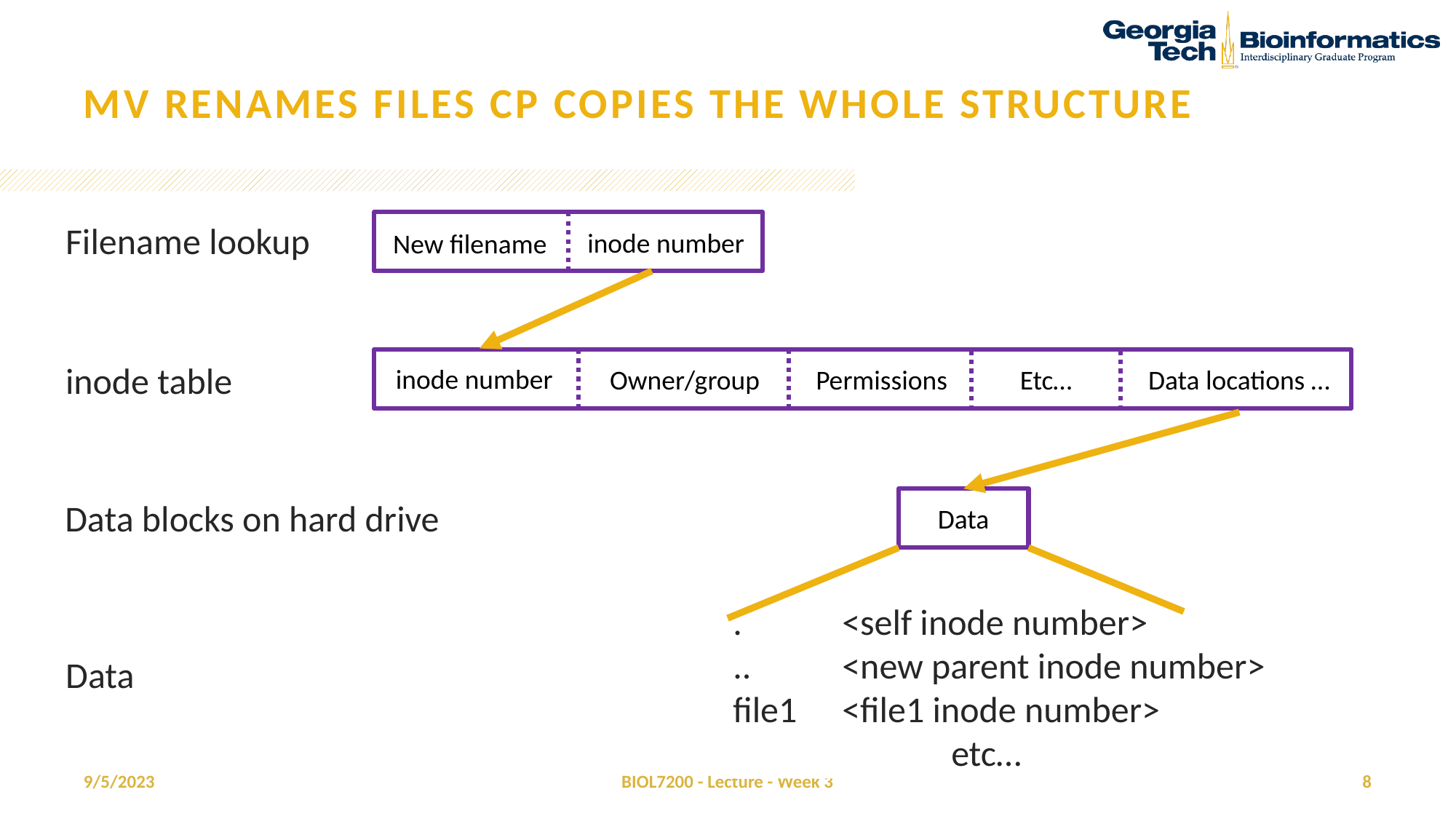

# Mv renames files cp copies the whole structure

Filename lookup
Filename
inode number
New filename

inode number
Owner/group
Permissions
Etc…
Data locations …
inode table

Data
Data blocks on hard drive
.	<self inode number>
..	<new parent inode number>
file1	<file1 inode number>
		etc…
.	<self inode number>
..	<parent inode number>
file1	<file1 inode number>
		etc…
Data
9/5/2023
BIOL7200 - Lecture - Week 3
8